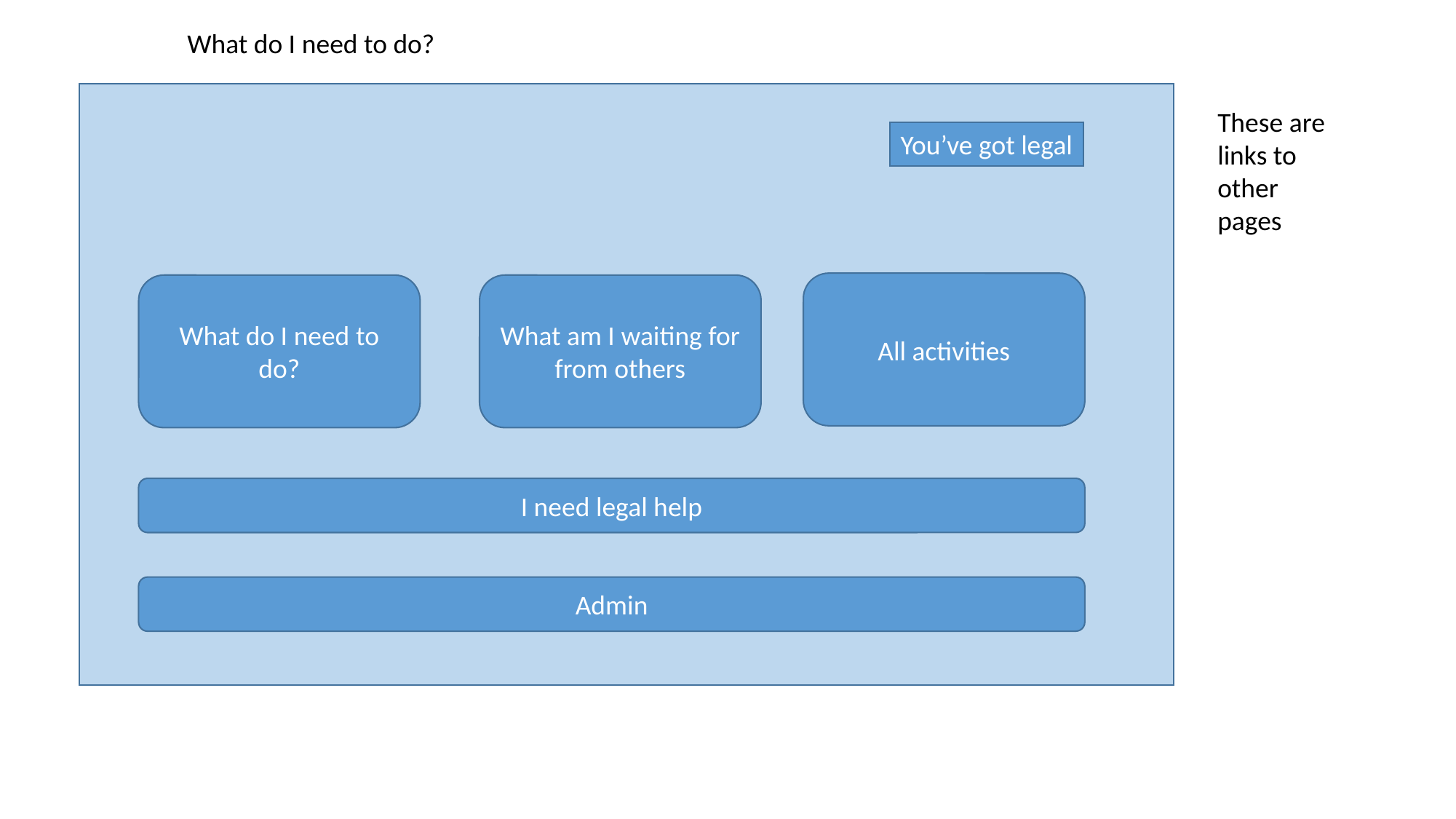

What do I need to do?

These are links to other pages
You’ve got legal
All activities
What am I waiting for from others
What do I need to do?
I need legal help
Admin